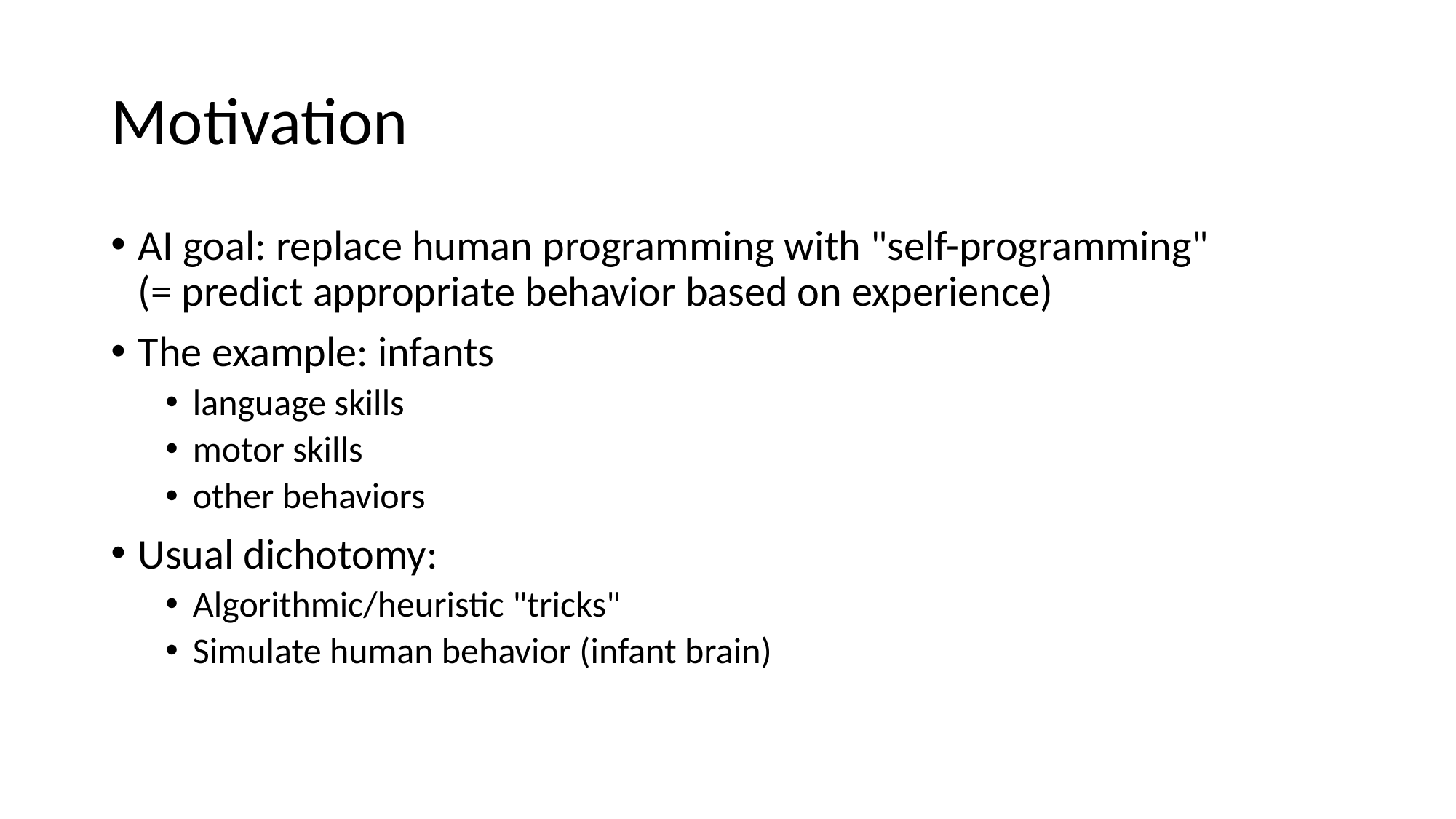

# Motivation
AI goal: replace human programming with "self-programming"
(= predict appropriate behavior based on experience)
The example: infants
language skills
motor skills
other behaviors
Usual dichotomy:
Algorithmic/heuristic "tricks"
Simulate human behavior (infant brain)